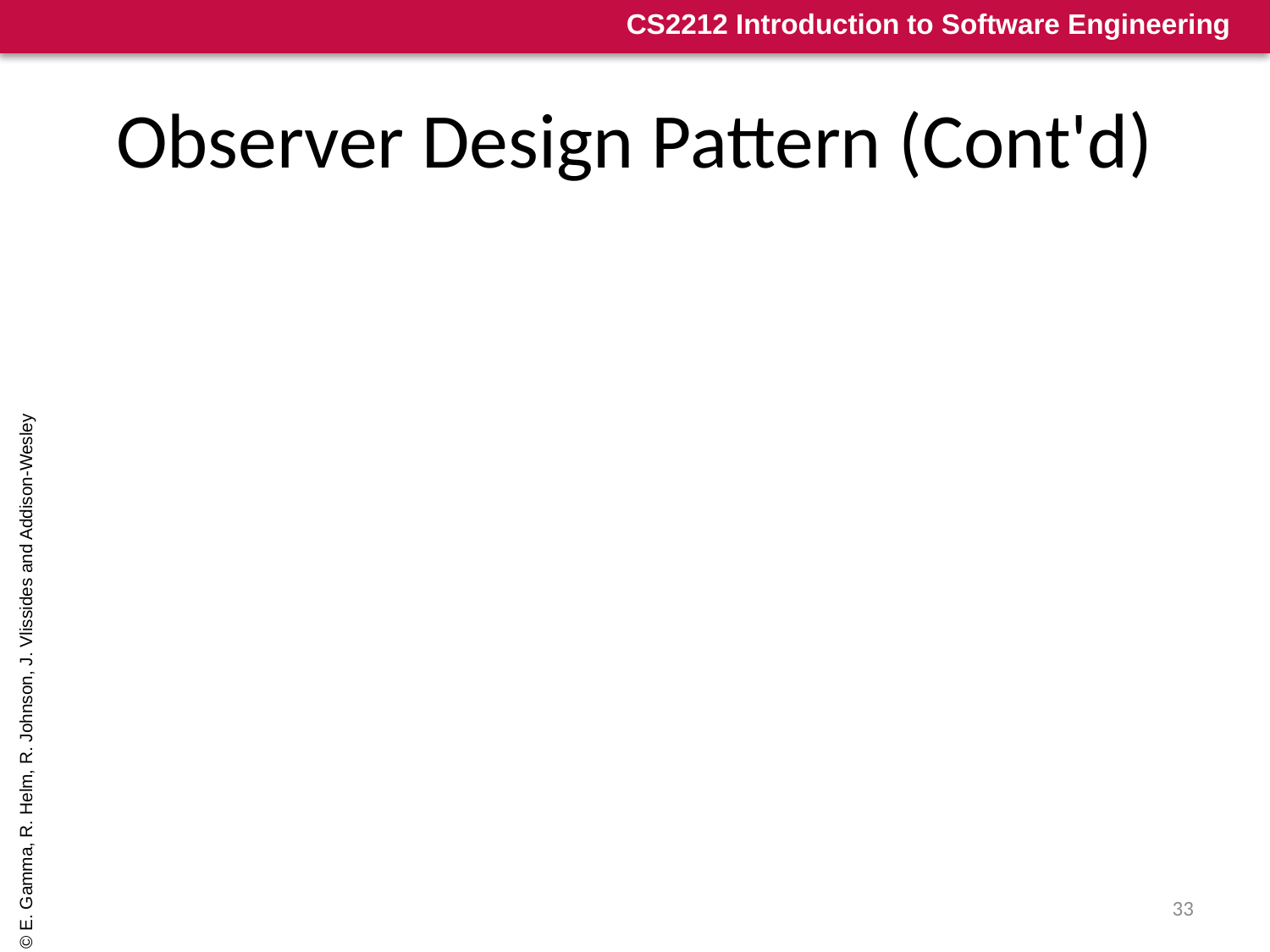

# Observer Design Pattern (Cont'd)
Known uses
Smalltalk model-view-controller (MVC)
Interviews (subjects and views)
Andrew (data objects and views)
Benefits
Design reuse
Uniform design vocabulary
Enhance understanding, restructuring
Basis for automation

© E. Gamma, R. Helm, R. Johnson, J. Vlissides and Addison-Wesley
33